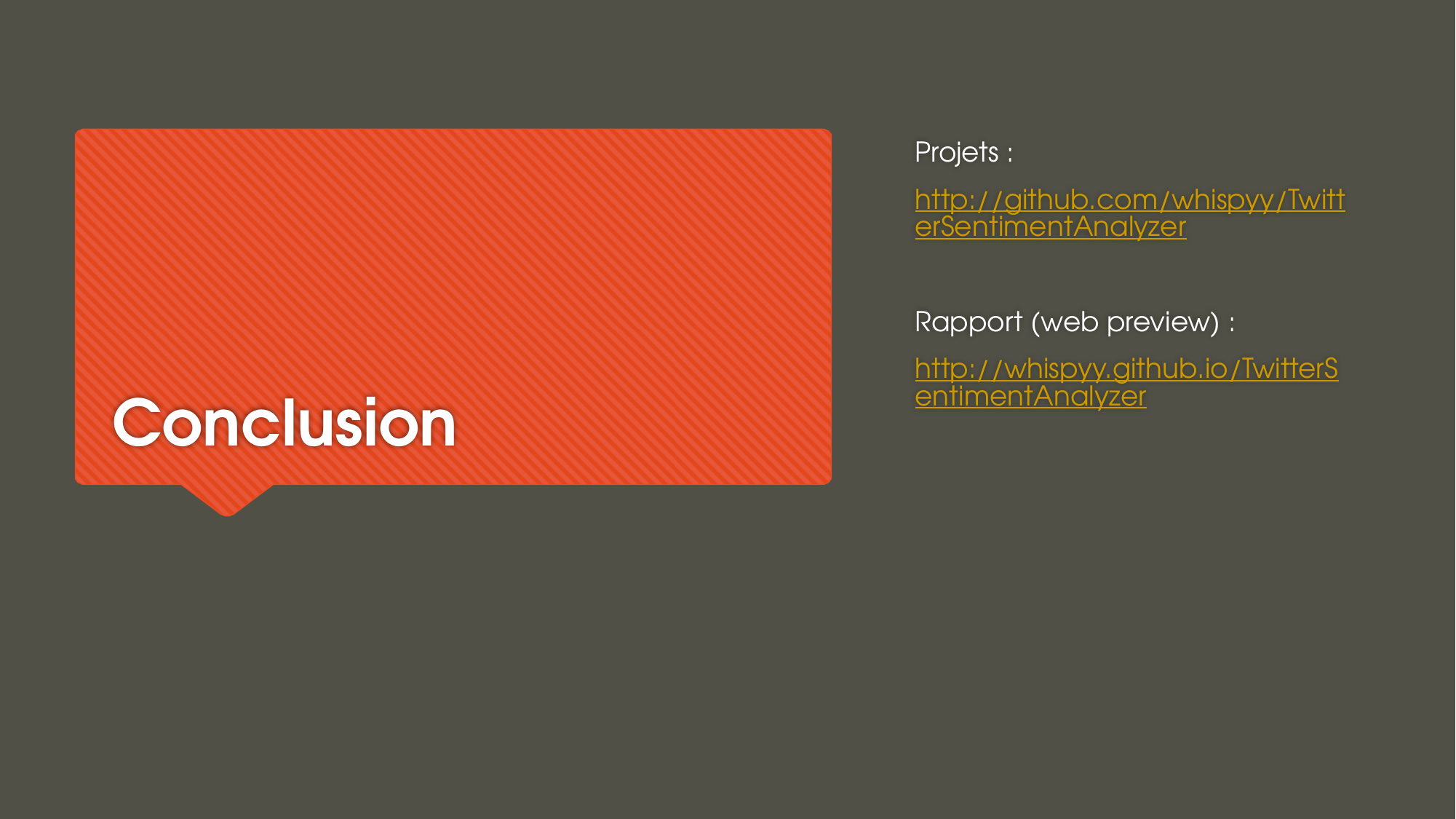

Projets :
http://github.com/whispyy/TwitterSentimentAnalyzer

Rapport (web preview) :
http://whispyy.github.io/TwitterSentimentAnalyzer

# Conclusion